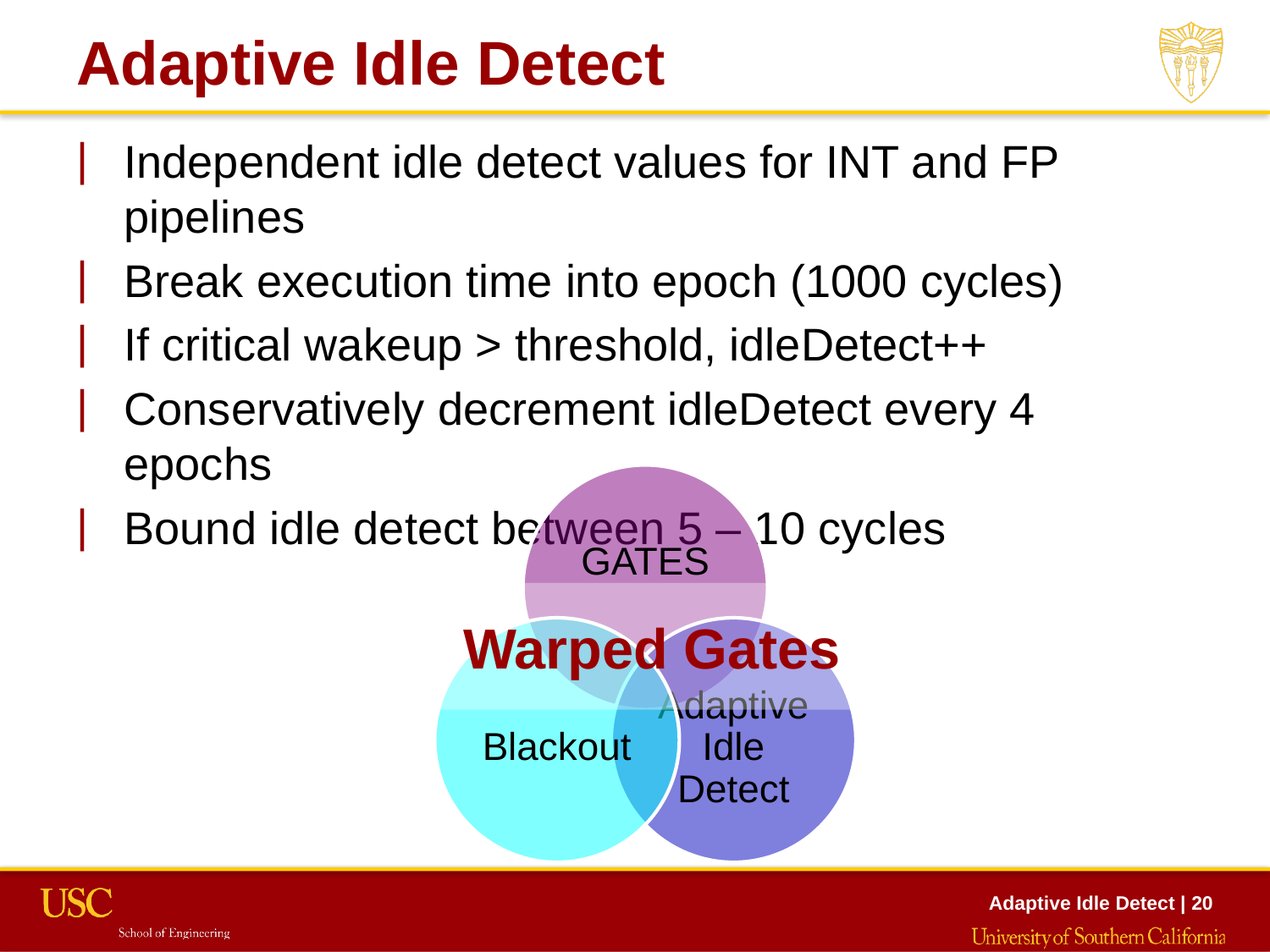

# Adaptive Idle Detect
Independent idle detect values for INT and FP pipelines
Break execution time into epoch (1000 cycles)
If critical wakeup > threshold, idleDetect++
Conservatively decrement idleDetect every 4 epochs
Bound idle detect between 5 – 10 cycles
GATES
Adaptive Idle Detect
Blackout
Warped Gates
Adaptive Idle Detect | 20